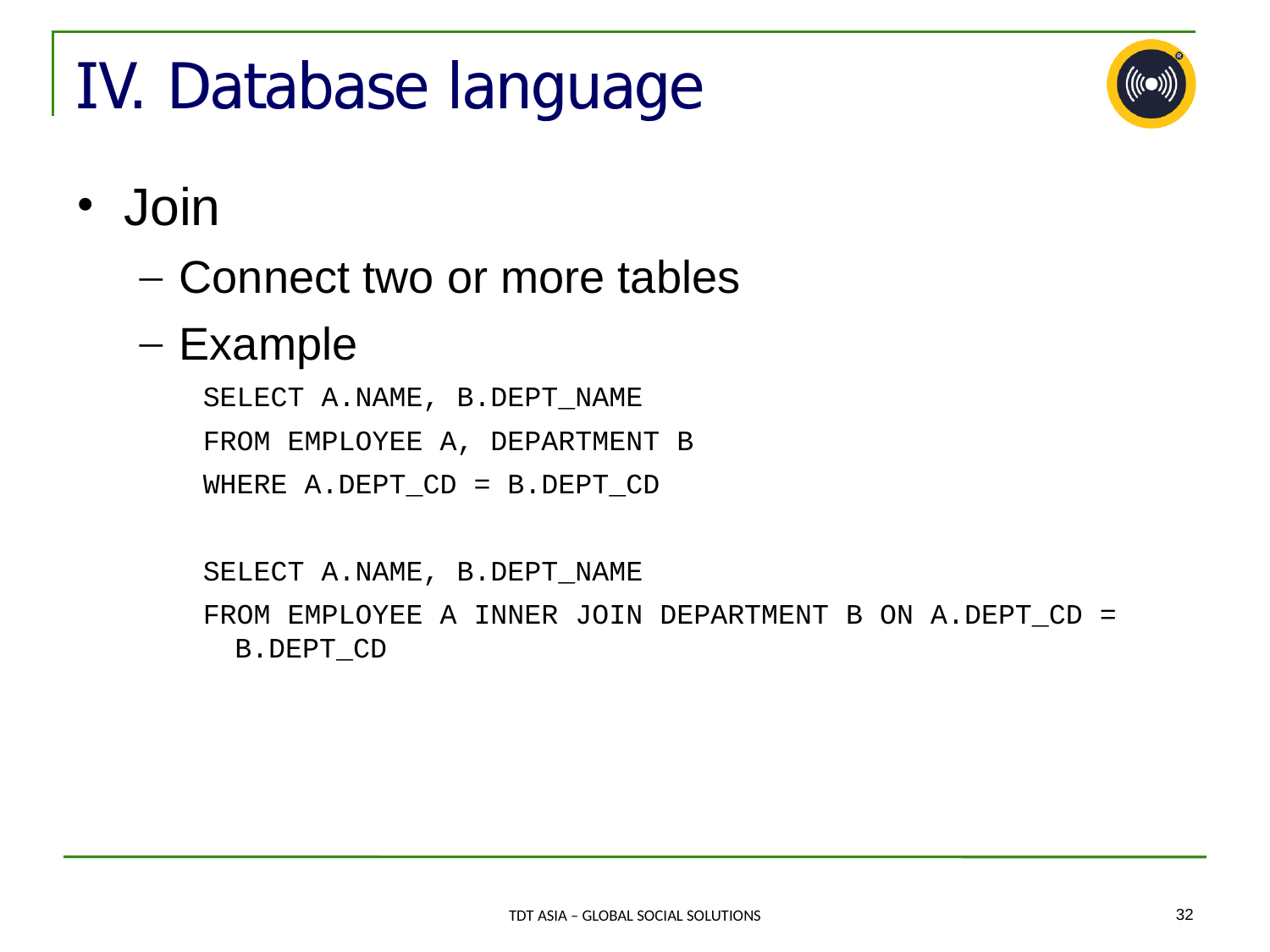

# IV. Database language
Join
Connect two or more tables
Example
SELECT A.NAME, B.DEPT_NAME
FROM EMPLOYEE A, DEPARTMENT B
WHERE A.DEPT_CD = B.DEPT_CD

SELECT A.NAME, B.DEPT_NAME
FROM EMPLOYEE A INNER JOIN DEPARTMENT B ON A.DEPT_CD = B.DEPT_CD

32
TDT ASIA – GLOBAL SOCIAL SOLUTIONS